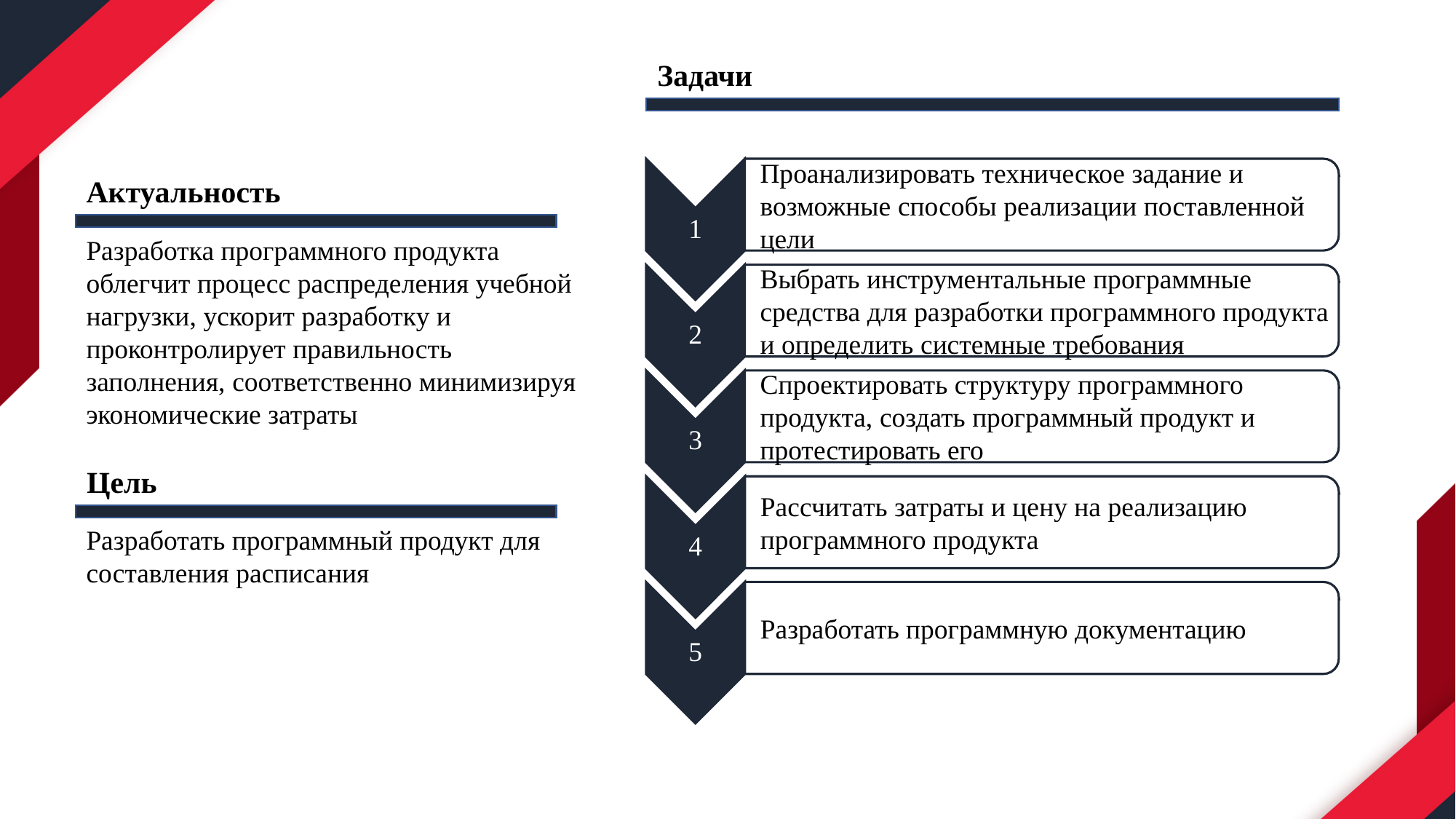

Задачи

1
Проанализировать техническое задание и возможные способы реализации поставленной цели
Актуальность

Разработка программного продукта облегчит процесс распределения учебной нагрузки, ускорит разработку и проконтролирует правильность заполнения, соответственно минимизируя экономические затраты
2
Выбрать инструментальные программные средства для разработки программного продукта и определить системные требования
3
Спроектировать структуру программного продукта, создать программный продукт и протестировать его
Цель
4
Рассчитать затраты и цену на реализацию программного продукта

Разработать программный продукт для составления расписания
5
Разработать программную документацию